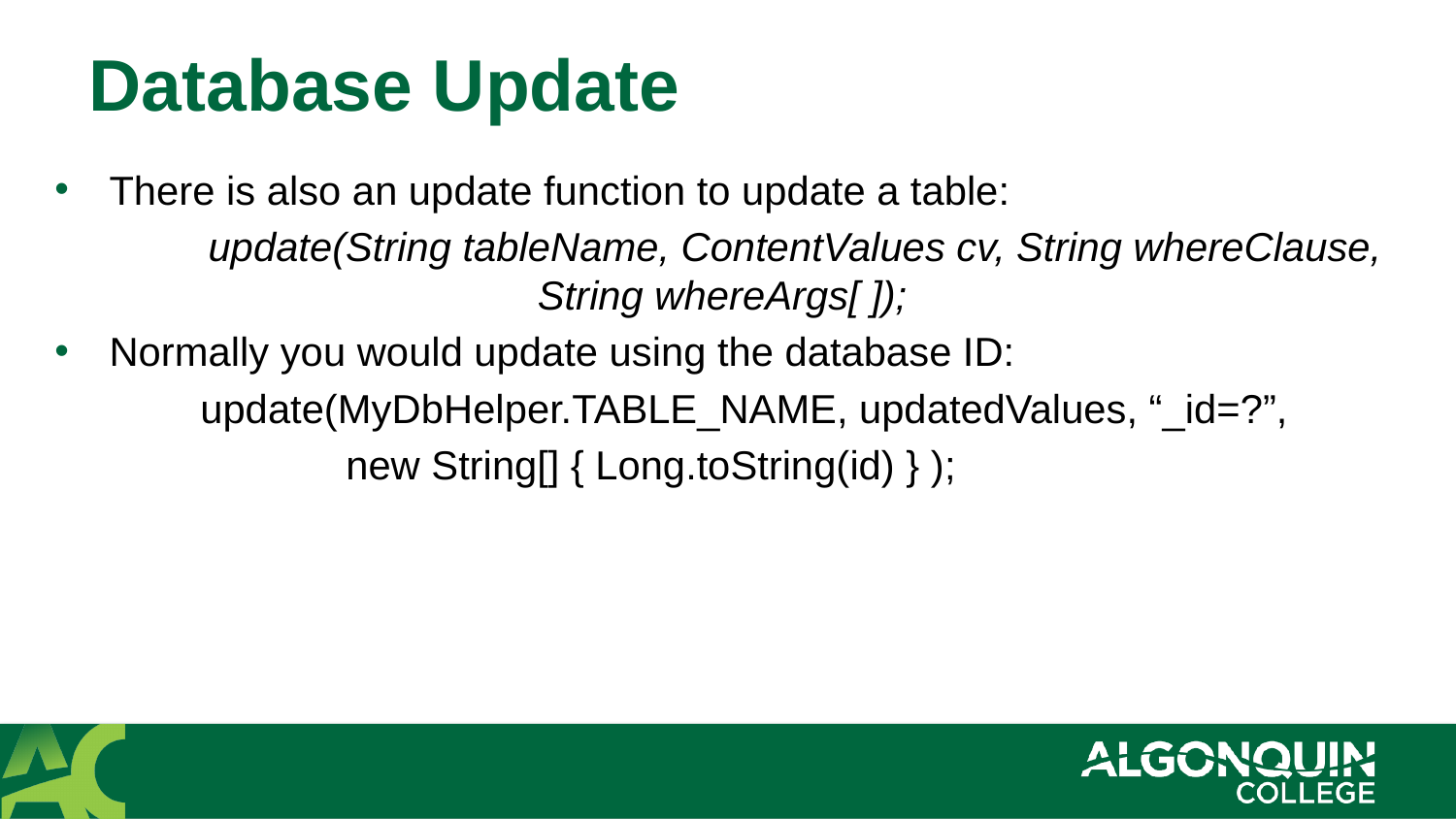

# Database Update
There is also an update function to update a table:
	update(String tableName, ContentValues cv, String whereClause, String whereArgs[ ]);
Normally you would update using the database ID:
	update(MyDbHelper.TABLE_NAME, updatedValues, “_id=?”,
		new String[] { Long.toString(id) } );